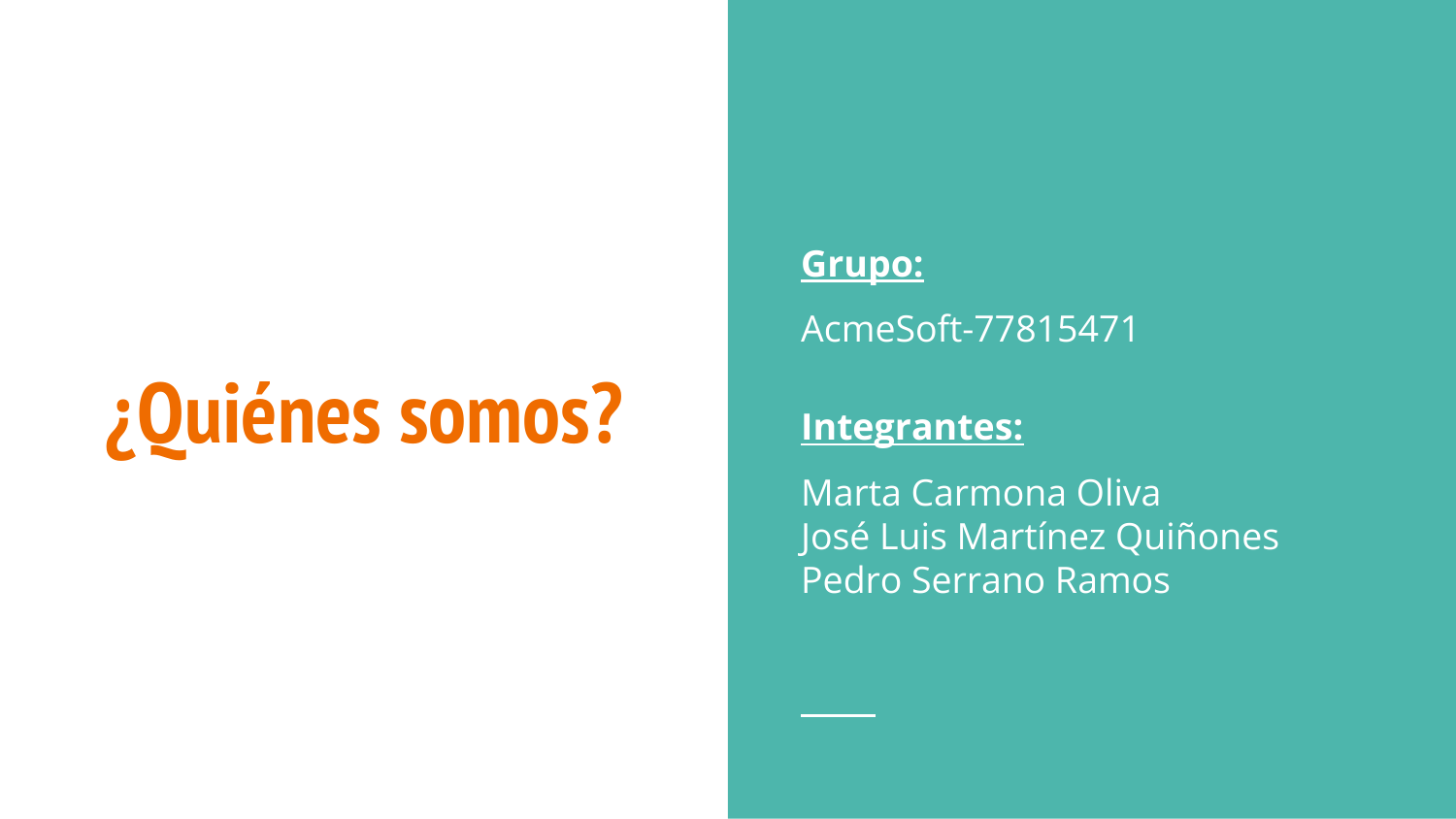

Grupo:
AcmeSoft-77815471
Integrantes:
Marta Carmona Oliva
José Luis Martínez Quiñones
Pedro Serrano Ramos
# ¿Quiénes somos?